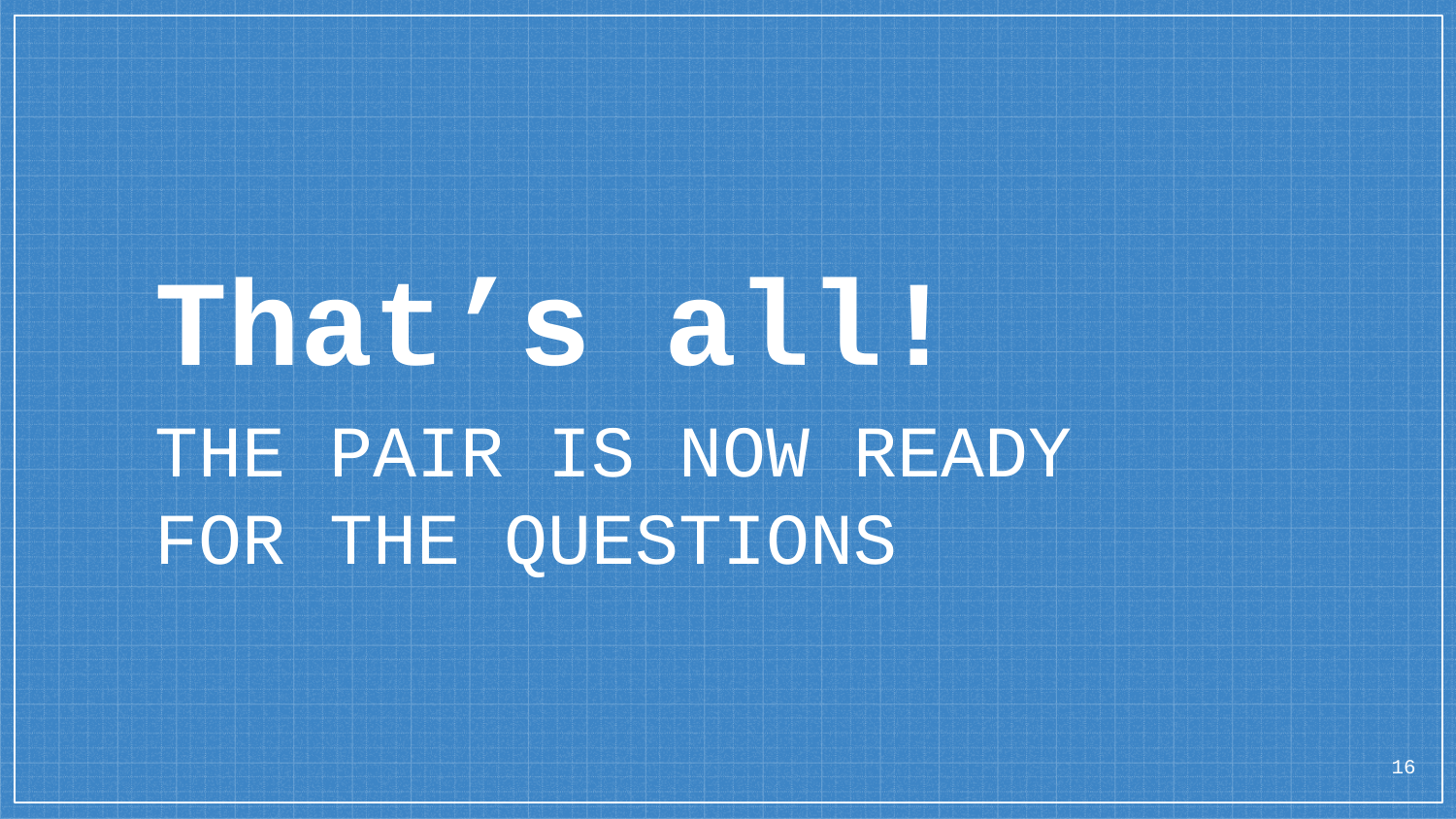

That’s all!
THE PAIR IS NOW READY FOR THE QUESTIONS
16